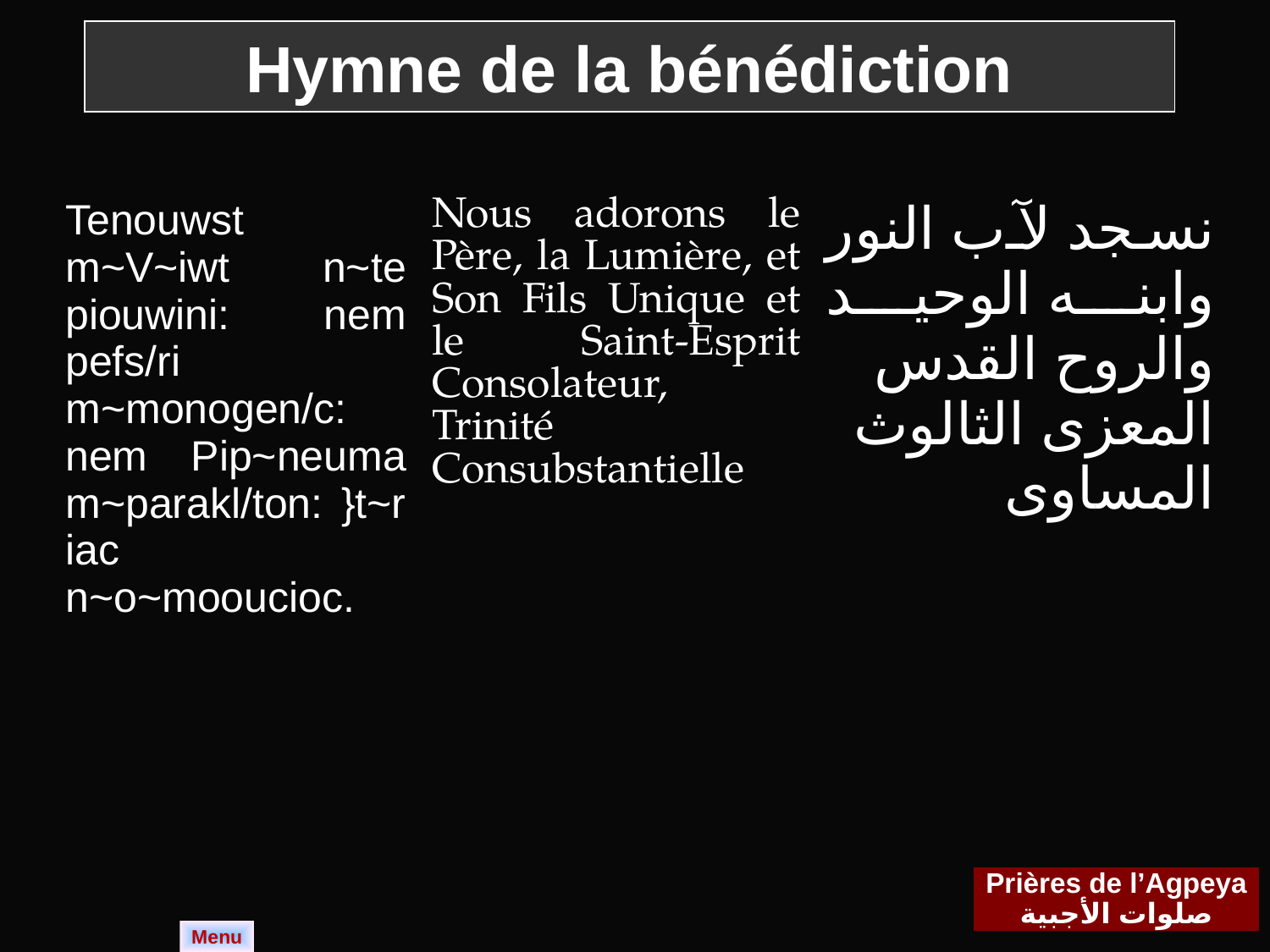

Hymne de la bénédiction
| Tenouwst m~V~iwt n~te piouwini: nem pefs/ri m~monogen/c: nem Pip~neuma m~parakl/ton: }t~riac n~o~mooucioc. | Nous adorons le Père, la Lumière, et Son Fils Unique et le Saint-Esprit Consolateur, Trinité Consubstantielle | نسجد لآب النور وابنه الوحيد والروح القدس المعزى الثالوث المساوى |
| --- | --- | --- |
Prières de l’Agpeya
صلوات الأجبية
Menu